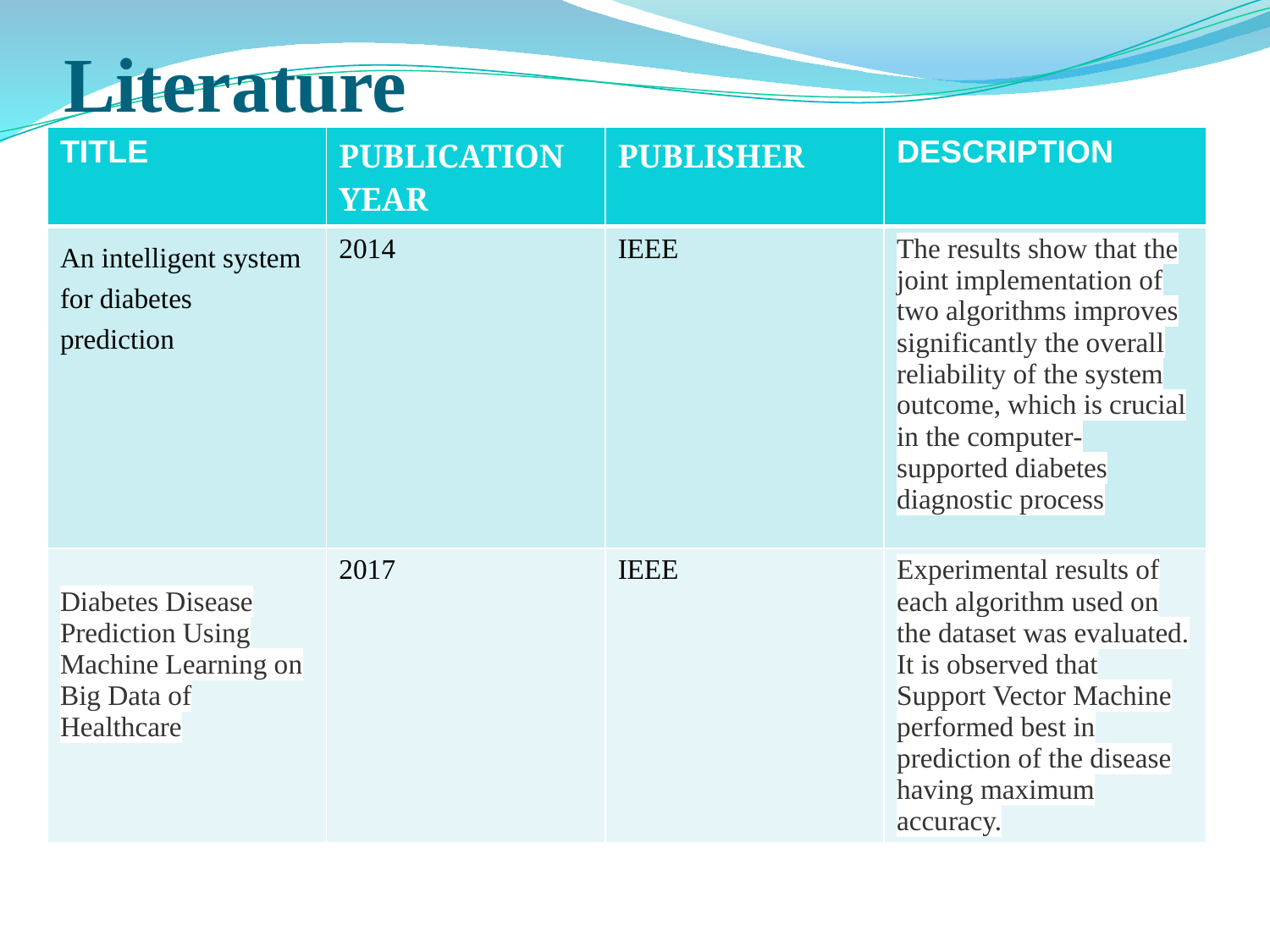

# Literature
| TITLE | PUBLICATION YEAR | PUBLISHER | DESCRIPTION |
| --- | --- | --- | --- |
| An intelligent system for diabetes prediction | 2014 | IEEE | The results show that the joint implementation of two algorithms improves significantly the overall reliability of the system outcome, which is crucial in the computer-supported diabetes diagnostic process |
| Diabetes Disease Prediction Using Machine Learning on Big Data of Healthcare | 2017 | IEEE | Experimental results of each algorithm used on the dataset was evaluated. It is observed that Support Vector Machine performed best in prediction of the disease having maximum accuracy. |